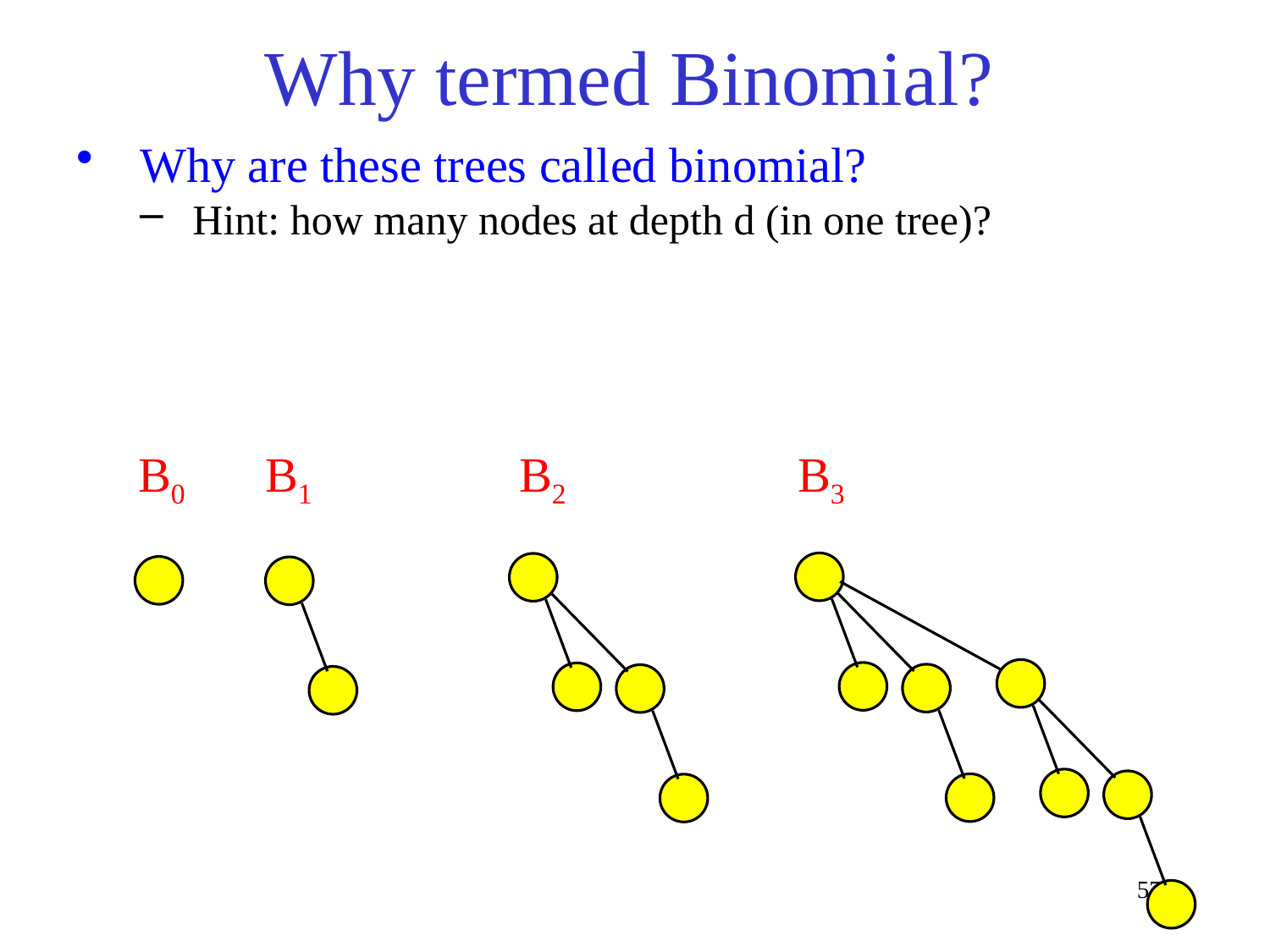

# Why termed Binomial?
Why are these trees called binomial?
Hint: how many nodes at depth d (in one tree)?
B0	B1		B2		  B3

57